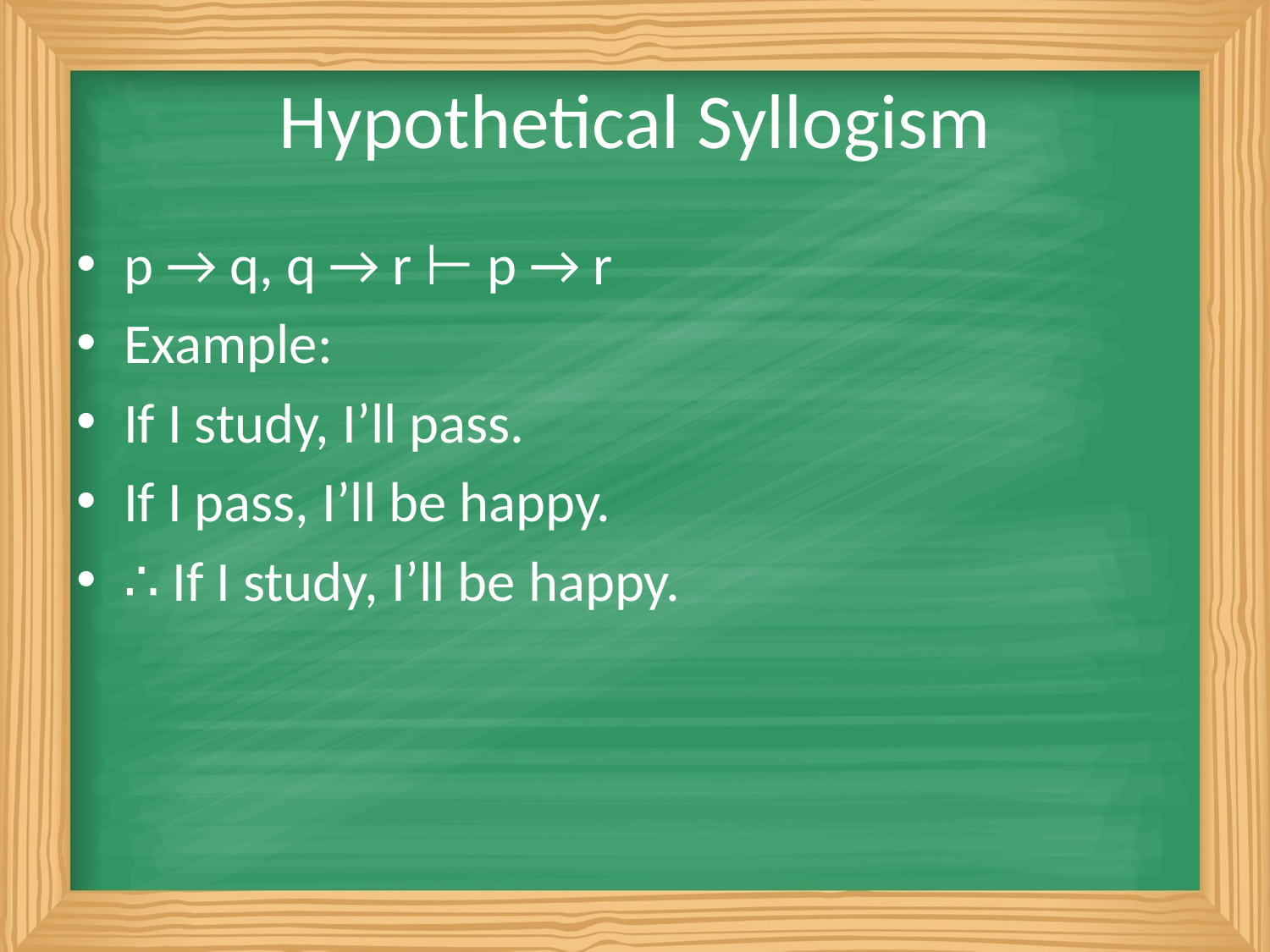

# Hypothetical Syllogism
p → q, q → r ⊢ p → r
Example:
If I study, I’ll pass.
If I pass, I’ll be happy.
∴ If I study, I’ll be happy.